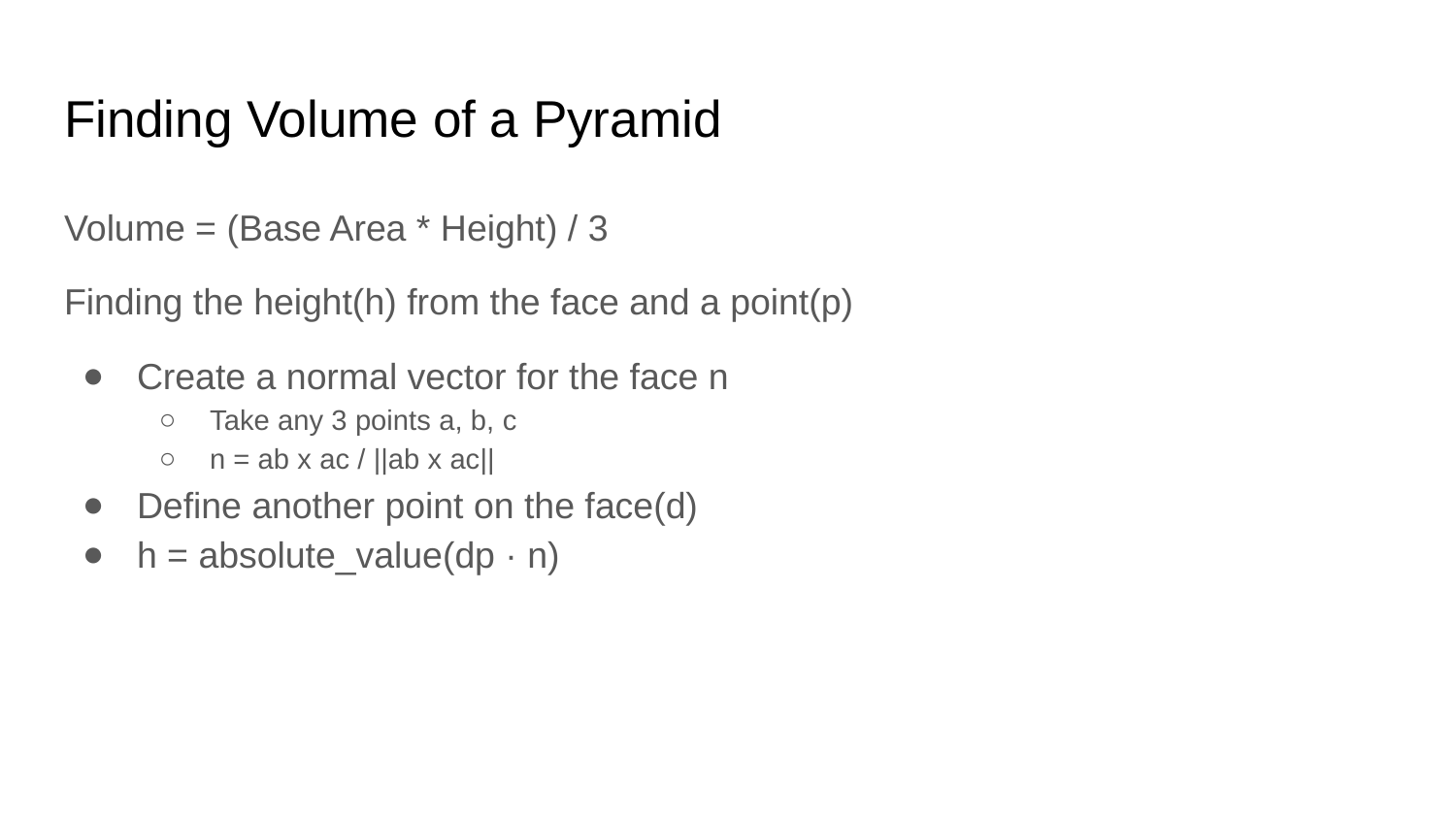

# Finding Volume of a Pyramid
Volume = (Base Area * Height) / 3
Finding the height(h) from the face and a point(p)
Create a normal vector for the face n
Take any 3 points a, b, c
n = ab x ac / ||ab x ac||
Define another point on the face(d)
h = absolute_value(dp · n)